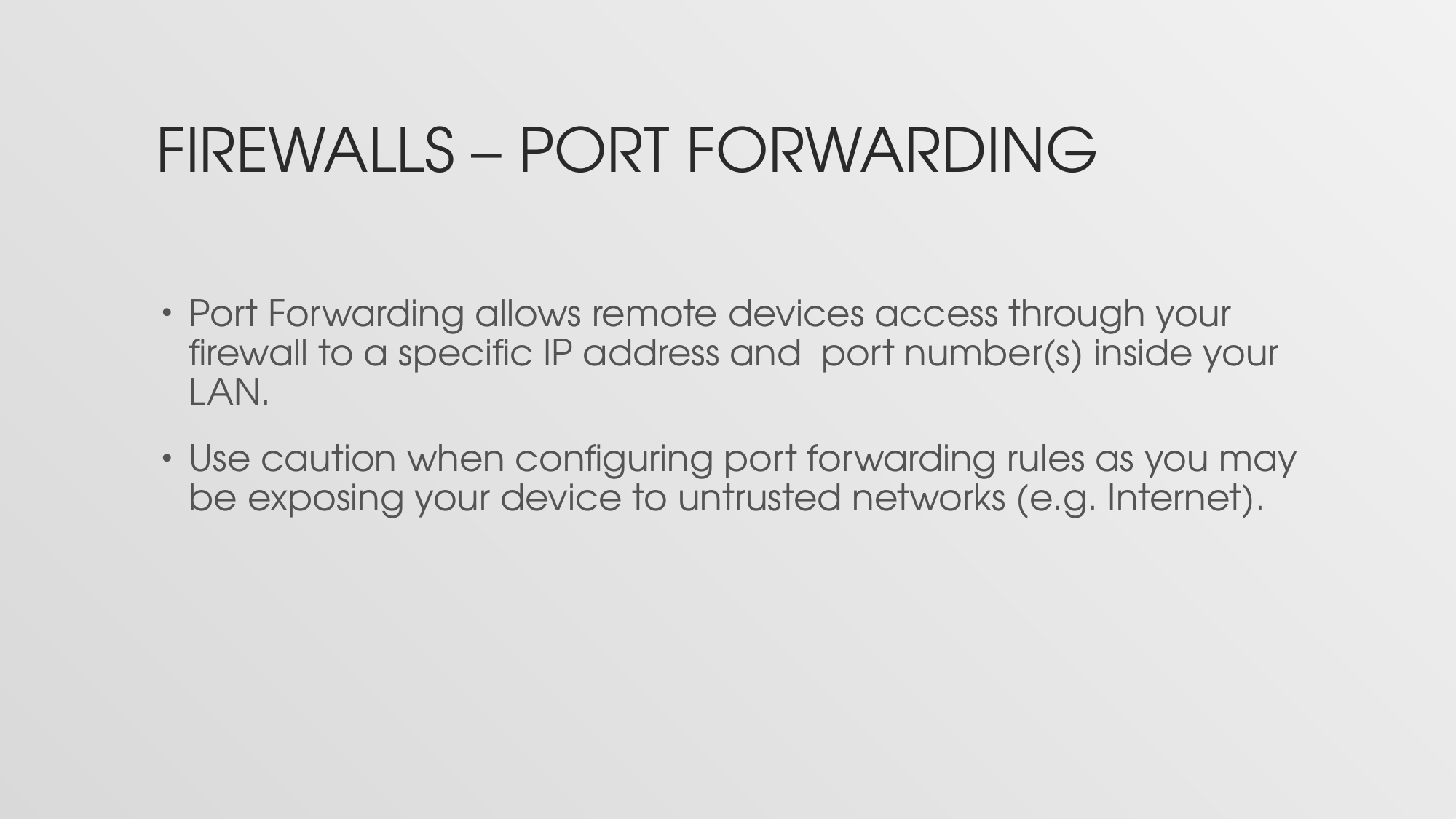

# Firewalls – Port forwarding

Port Forwarding allows remote devices access through your firewall to a specific IP address and  port number(s) inside your LAN.
Use caution when configuring port forwarding rules as you may be exposing your device to untrusted networks (e.g. Internet).